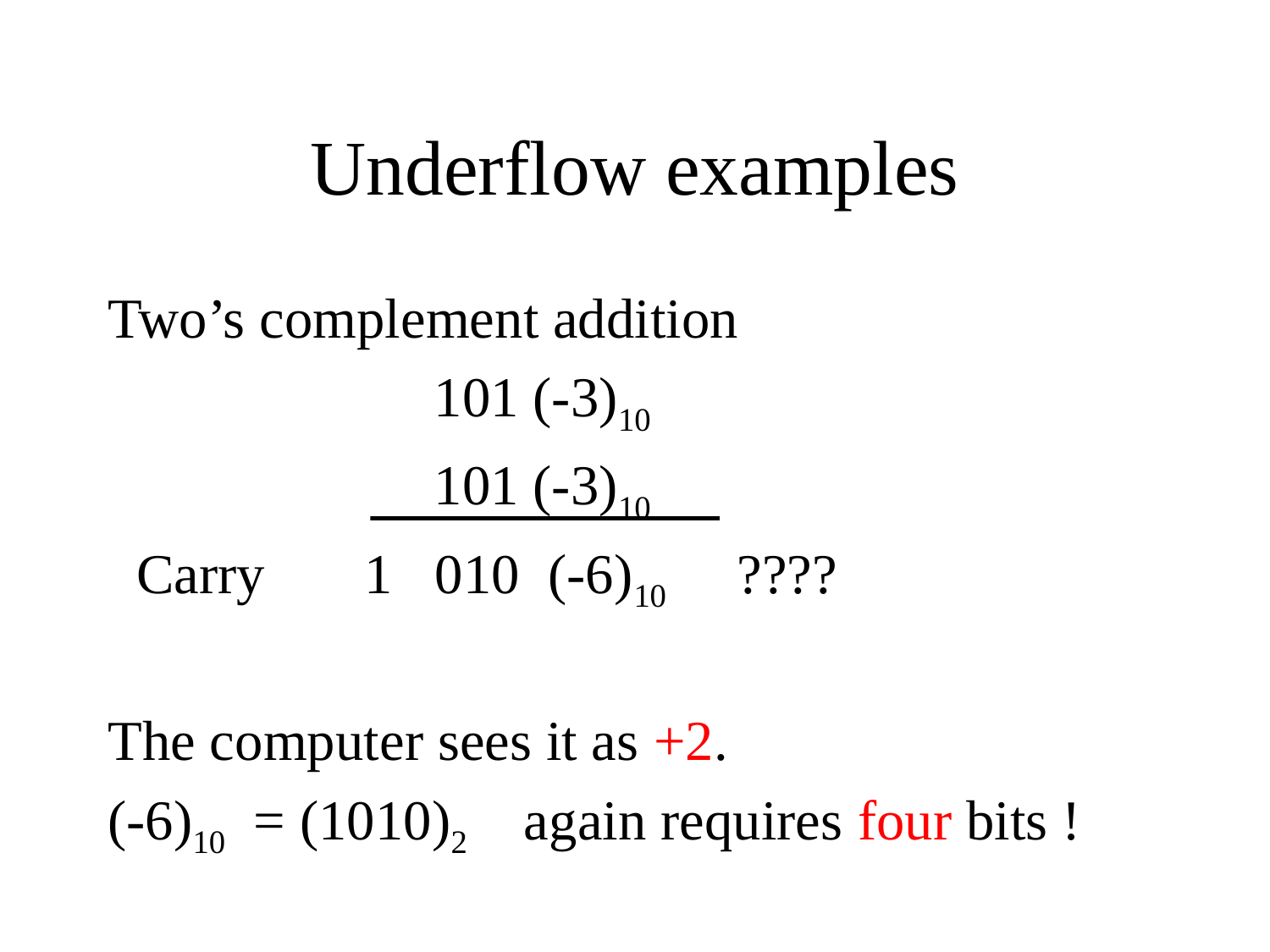

# Underflow examples
Two’s complement addition
                       101 (-3)10
                       101 (-3)10
  Carry       1   010  (-6)10     ????

The computer sees it as +2.
(-6)10  = (1010)2    again requires four bits !